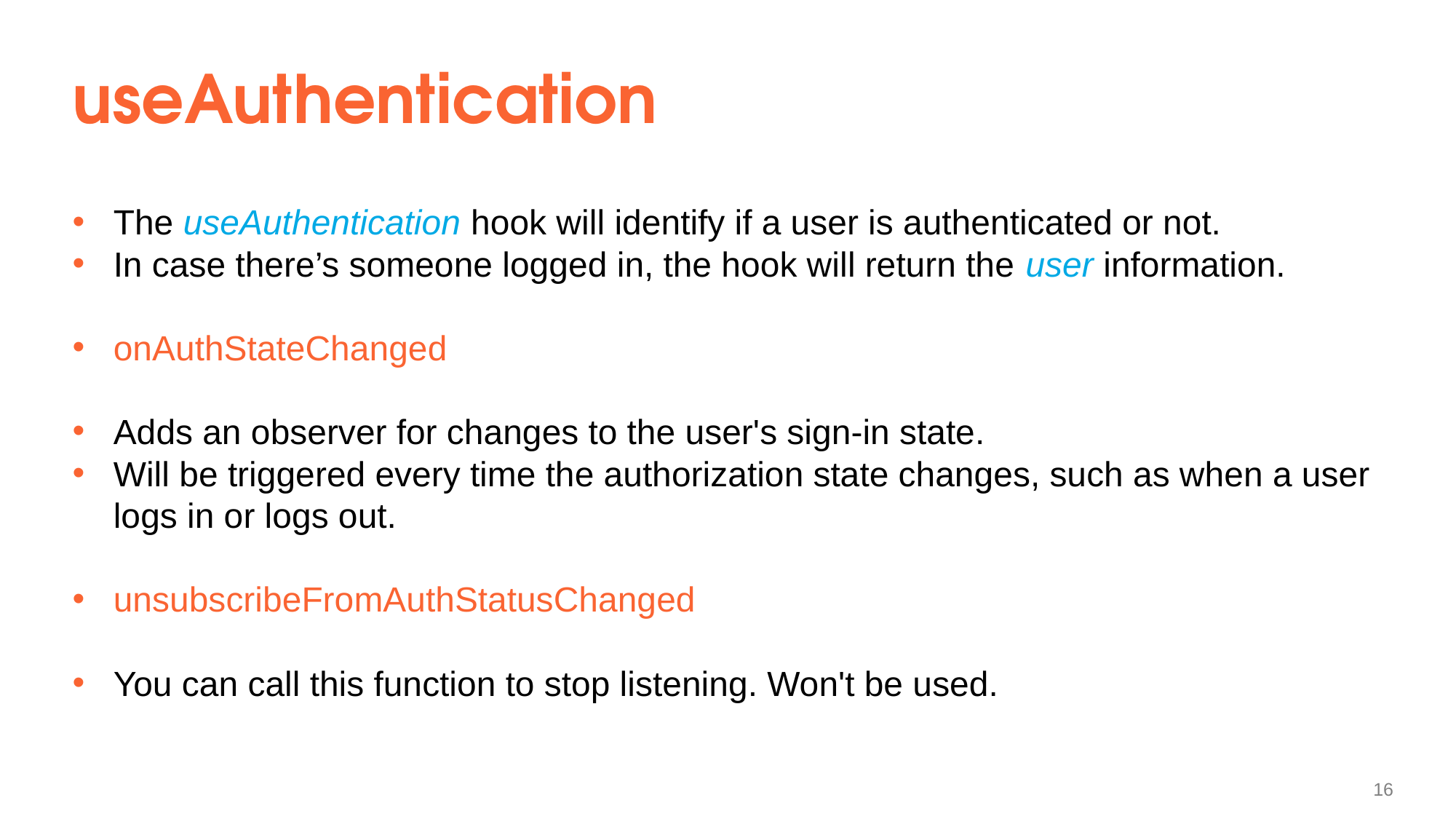

# useAuthentication
The useAuthentication hook will identify if a user is authenticated or not.
In case there’s someone logged in, the hook will return the user information.

onAuthStateChanged

Adds an observer for changes to the user's sign-in state.
Will be triggered every time the authorization state changes, such as when a user logs in or logs out.

unsubscribeFromAuthStatusChanged

You can call this function to stop listening. Won't be used.

16